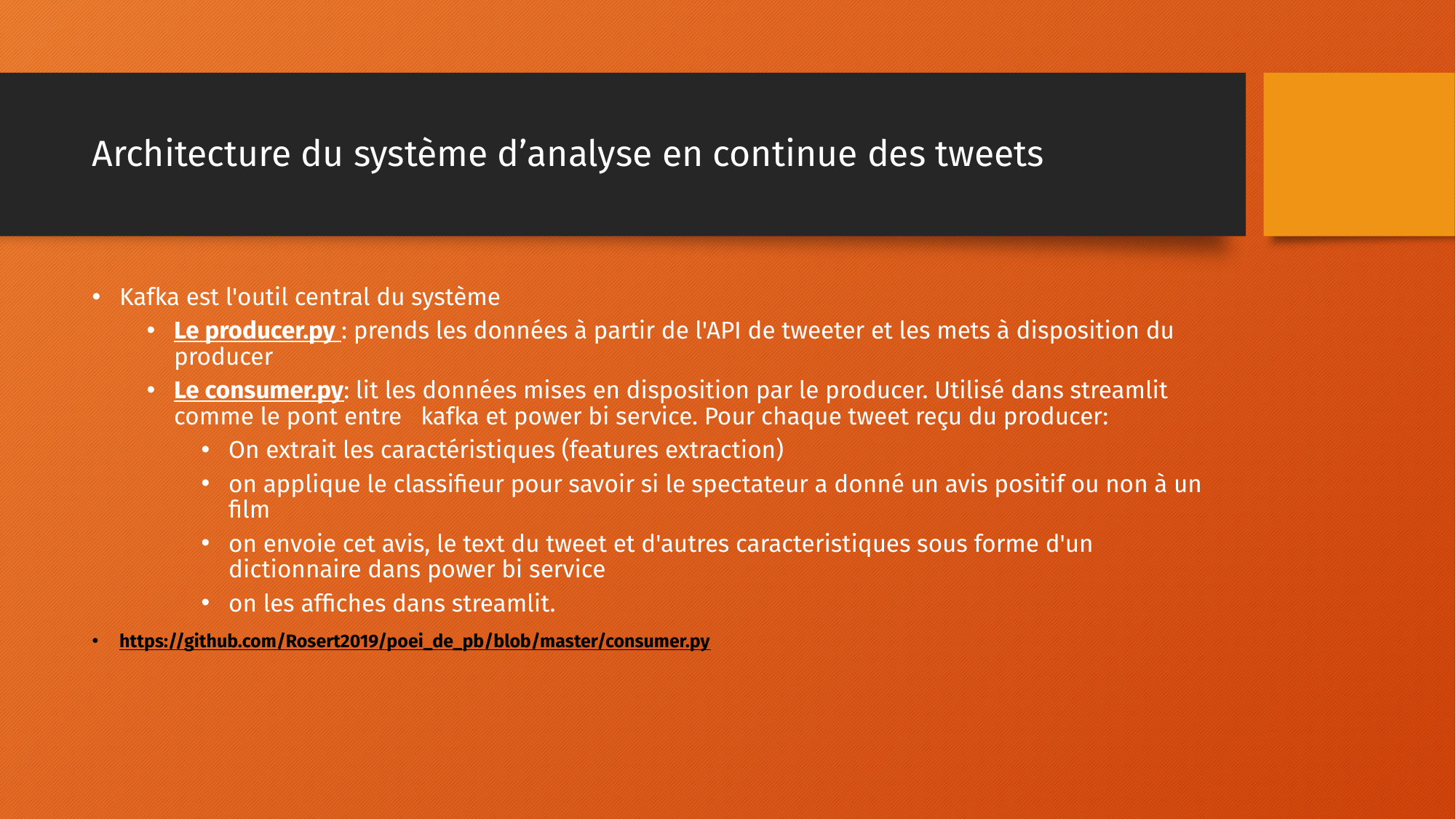

# Architecture du système d’analyse en continue des tweets
Kafka est l'outil central du système
Le producer.py : prends les données à partir de l'API de tweeter et les mets à disposition du producer
Le consumer.py: lit les données mises en disposition par le producer. Utilisé dans streamlit comme le pont entre   kafka et power bi service. Pour chaque tweet reçu du producer:
On extrait les caractéristiques (features extraction)
on applique le classifieur pour savoir si le spectateur a donné un avis positif ou non à un film
on envoie cet avis, le text du tweet et d'autres caracteristiques sous forme d'un dictionnaire dans power bi service
on les affiches dans streamlit.
https://github.com/Rosert2019/poei_de_pb/blob/master/consumer.py